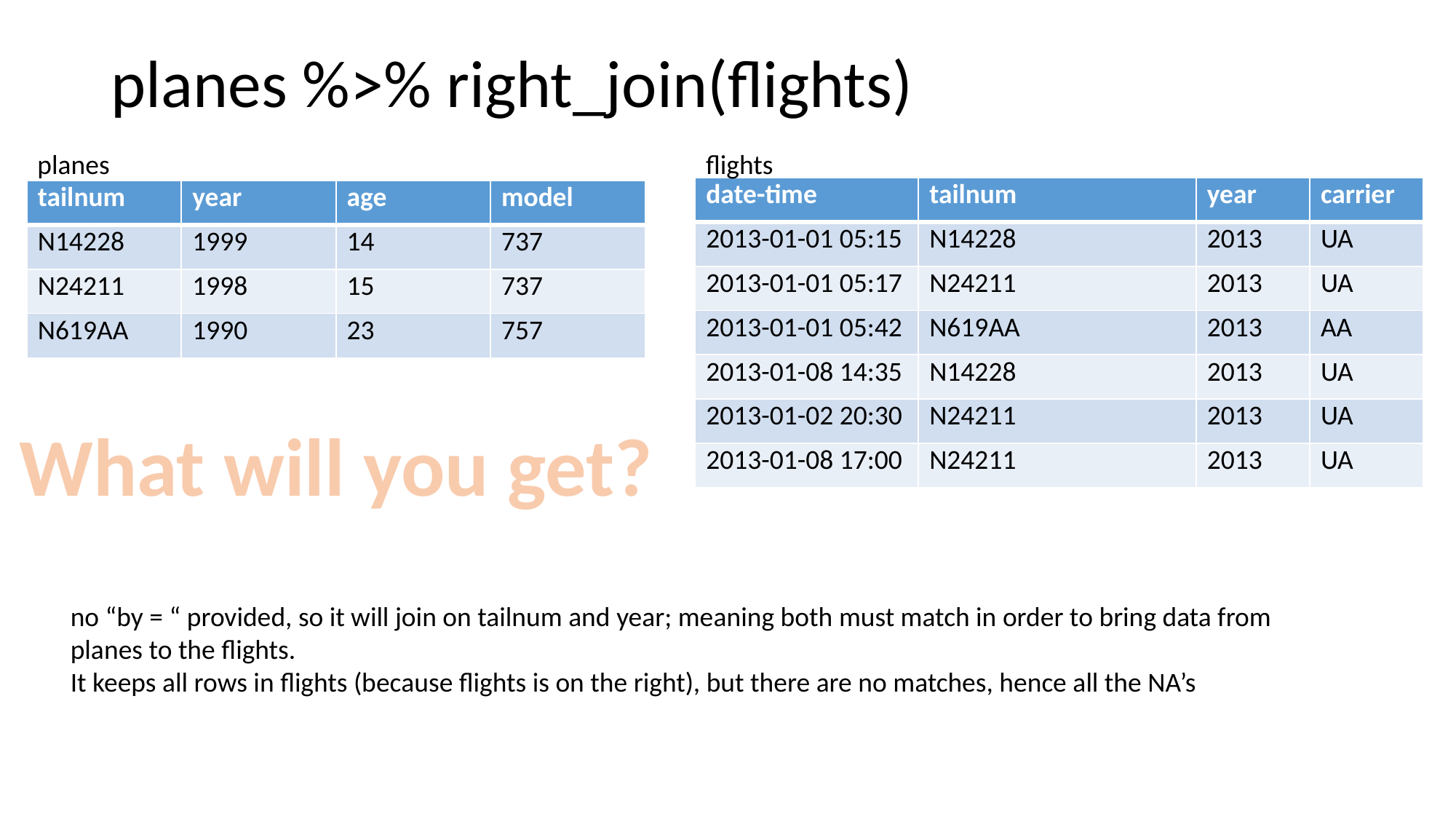

# planes %>% right_join(flights)
flights
planes
| date-time | tailnum | year | carrier |
| --- | --- | --- | --- |
| 2013-01-01 05:15 | N14228 | 2013 | UA |
| 2013-01-01 05:17 | N24211 | 2013 | UA |
| 2013-01-01 05:42 | N619AA | 2013 | AA |
| 2013-01-08 14:35 | N14228 | 2013 | UA |
| 2013-01-02 20:30 | N24211 | 2013 | UA |
| 2013-01-08 17:00 | N24211 | 2013 | UA |
| tailnum | year | age | model |
| --- | --- | --- | --- |
| N14228 | 1999 | 14 | 737 |
| N24211 | 1998 | 15 | 737 |
| N619AA | 1990 | 23 | 757 |

What will you get?
no “by = “ provided, so it will join on tailnum and year; meaning both must match in order to bring data from planes to the flights.
It keeps all rows in flights (because flights is on the right), but there are no matches, hence all the NA’s